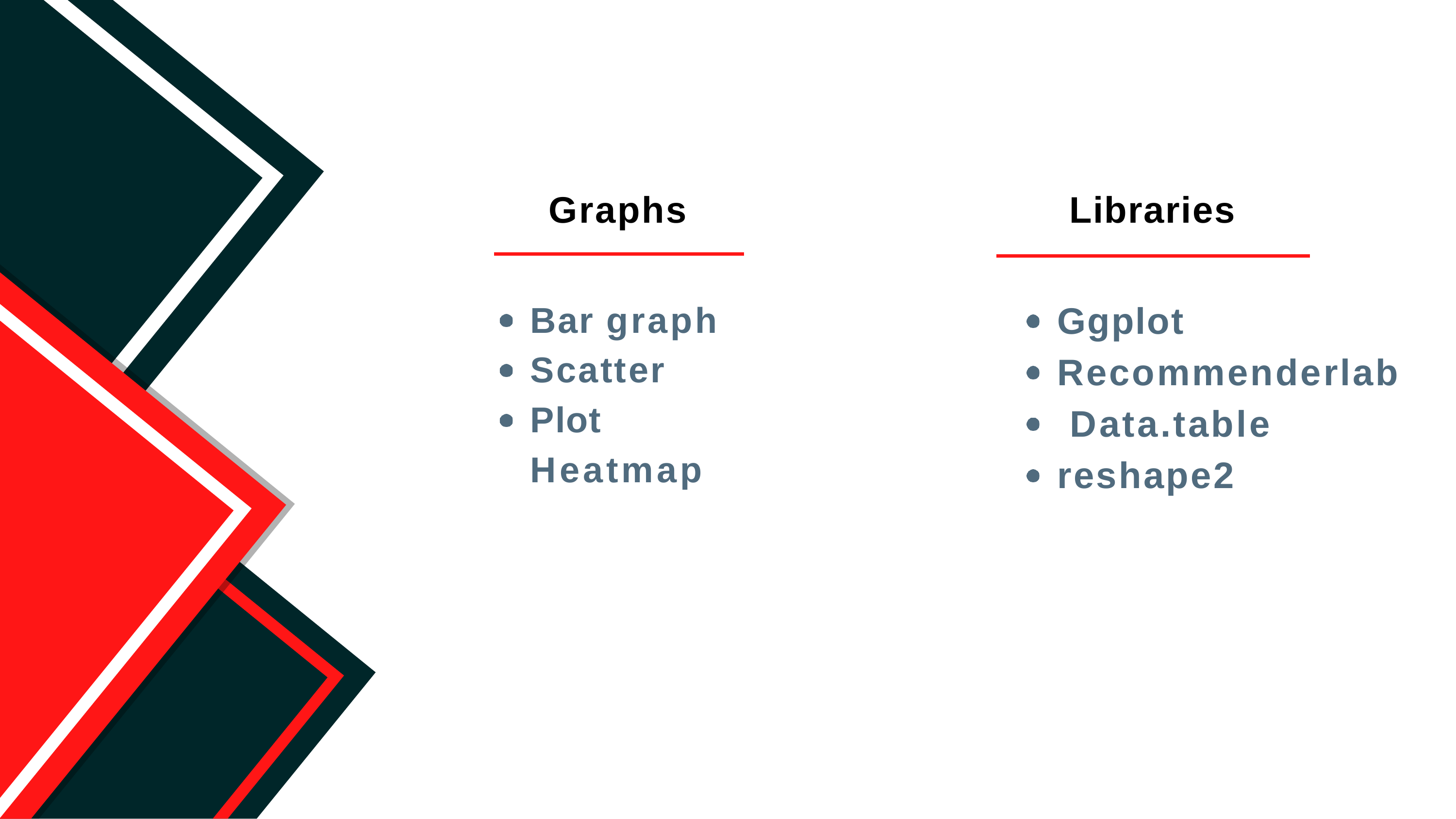

# Graphs
Libraries

Bar graph  Scatter Plot  Heatmap
Ggplot  Recommenderlab  Data.table  reshape2